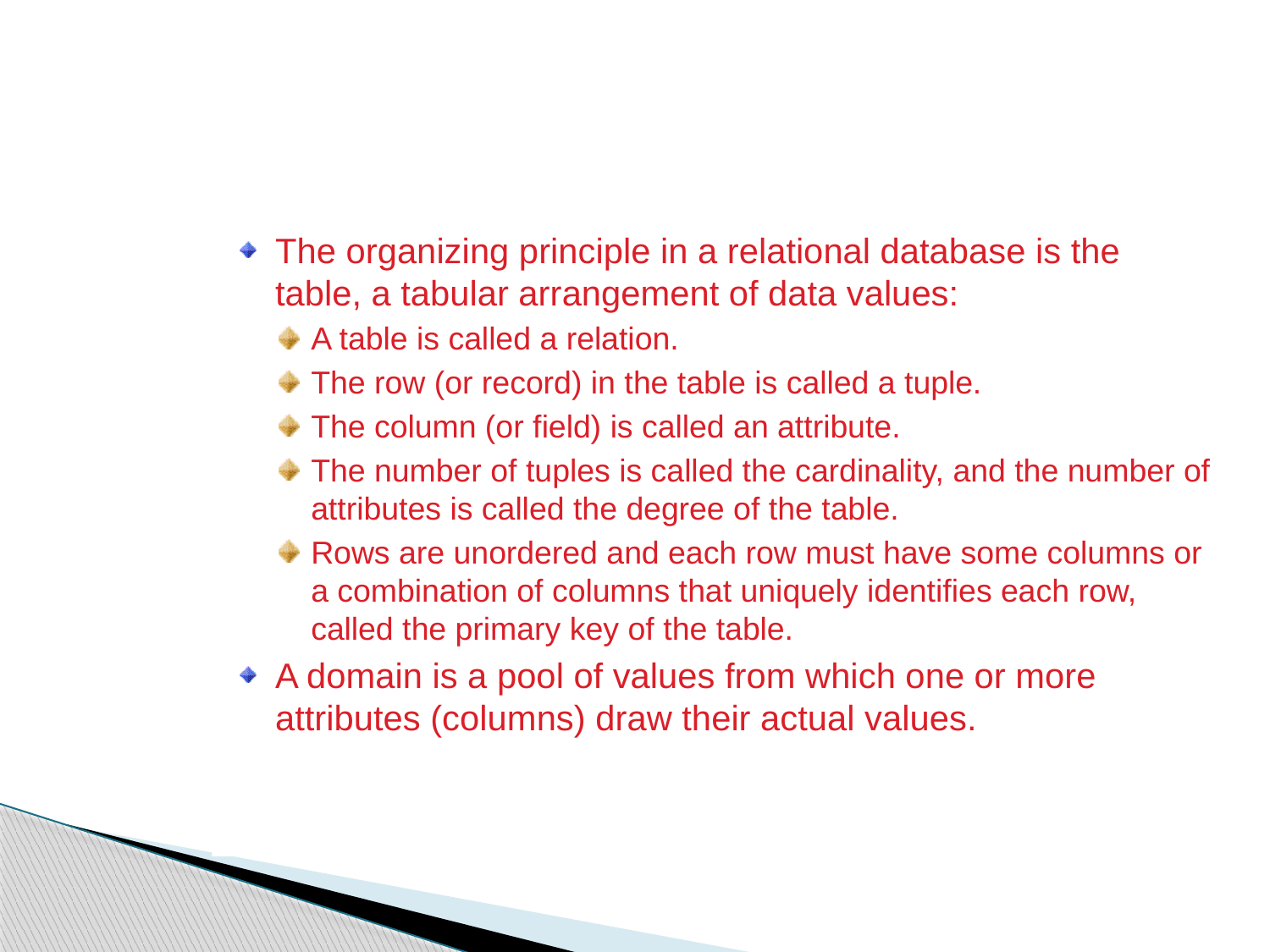

Relational Data Structure
The organizing principle in a relational database is the table, a tabular arrangement of data values:
A table is called a relation.
The row (or record) in the table is called a tuple.
The column (or field) is called an attribute.
The number of tuples is called the cardinality, and the number of attributes is called the degree of the table.
Rows are unordered and each row must have some columns or a combination of columns that uniquely identifies each row, called the primary key of the table.
A domain is a pool of values from which one or more attributes (columns) draw their actual values.